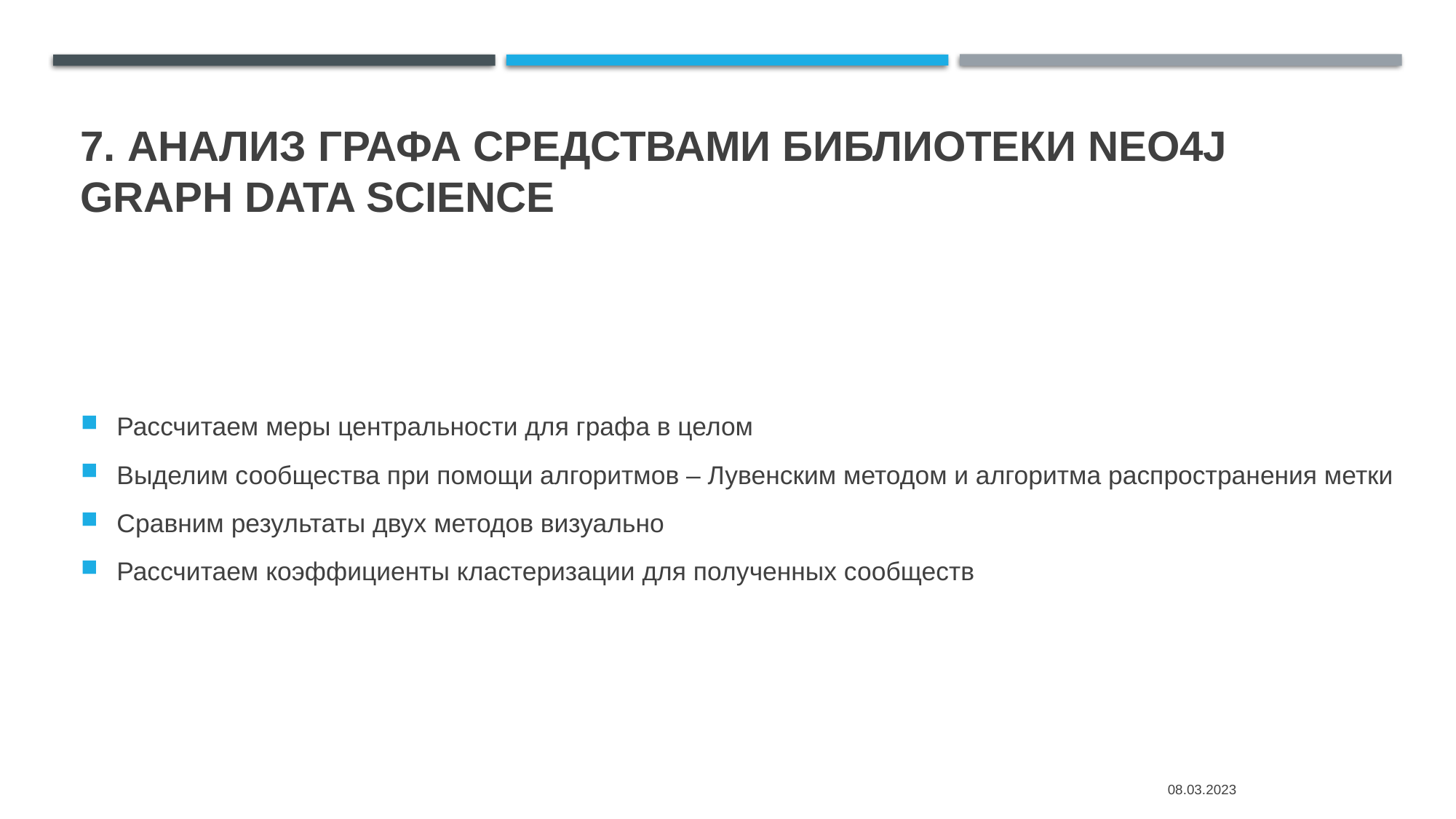

# 7. Анализ графа средствами библиотеки Neo4j Graph Data Science
Рассчитаем меры центральности для графа в целом
Выделим сообщества при помощи алгоритмов – Лувенским методом и алгоритма распространения метки
Сравним результаты двух методов визуально
Рассчитаем коэффициенты кластеризации для полученных сообществ
08.03.2023